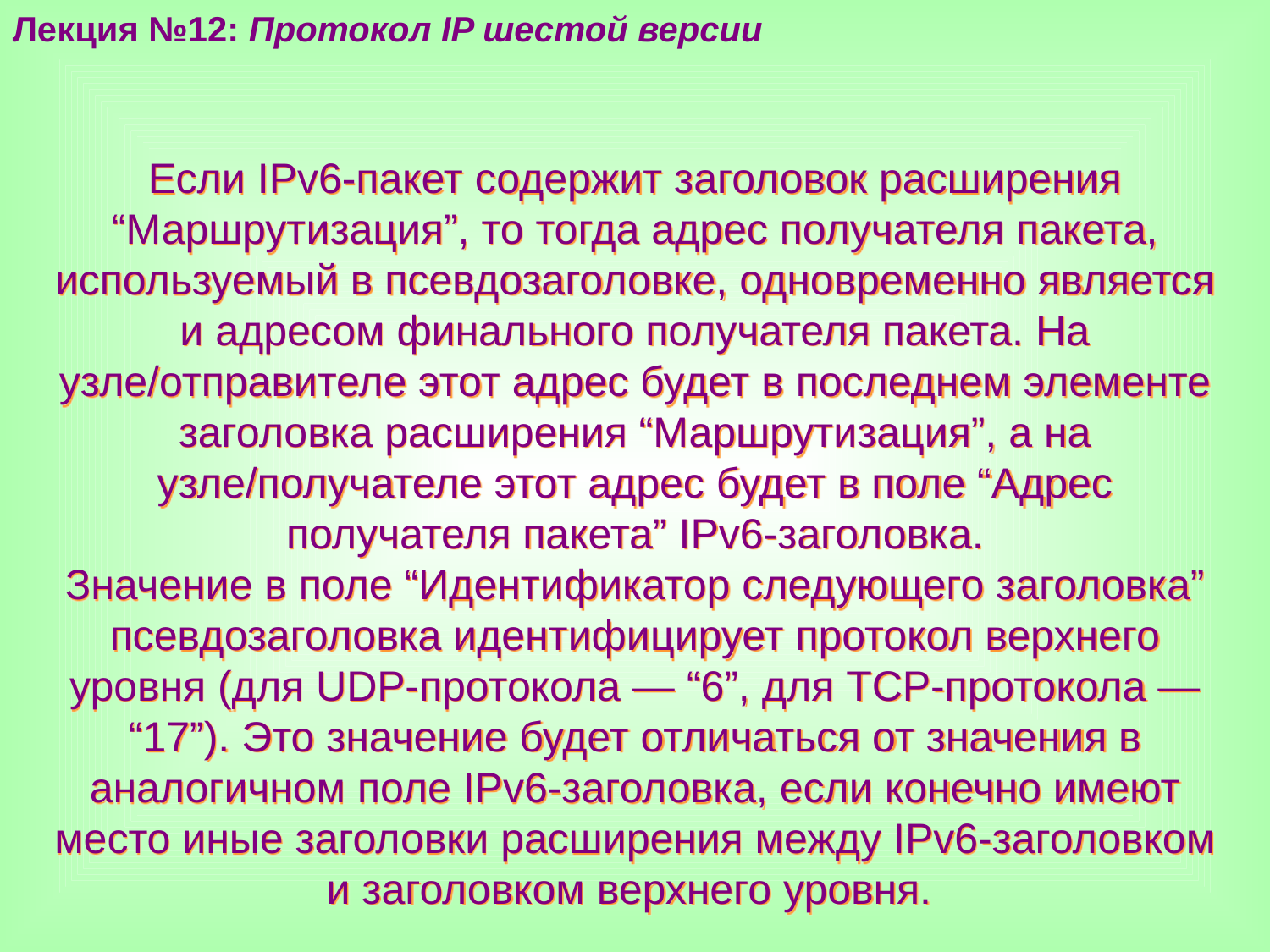

Лекция №12: Протокол IP шестой версии
Если IPv6-пакет содержит заголовок расширения “Маршрутизация”, то тогда адрес получателя пакета, используемый в псевдозаголовке, одновременно является и адресом финального получателя пакета. На узле/отправителе этот адрес будет в последнем элементе заголовка расширения “Маршрутизация”, а на узле/получателе этот адрес будет в поле “Адрес получателя пакета” IPv6-заголовка.
Значение в поле “Идентификатор следующего заголовка” псевдозаголовка идентифицирует протокол верхнего уровня (для UDP-протокола — “6”, для ТСР-протокола — “17”). Это значение будет отличаться от значения в аналогичном поле IPv6-заголовка, если конечно имеют место иные заголовки расширения между IPv6-заголовком и заголовком верхнего уровня.